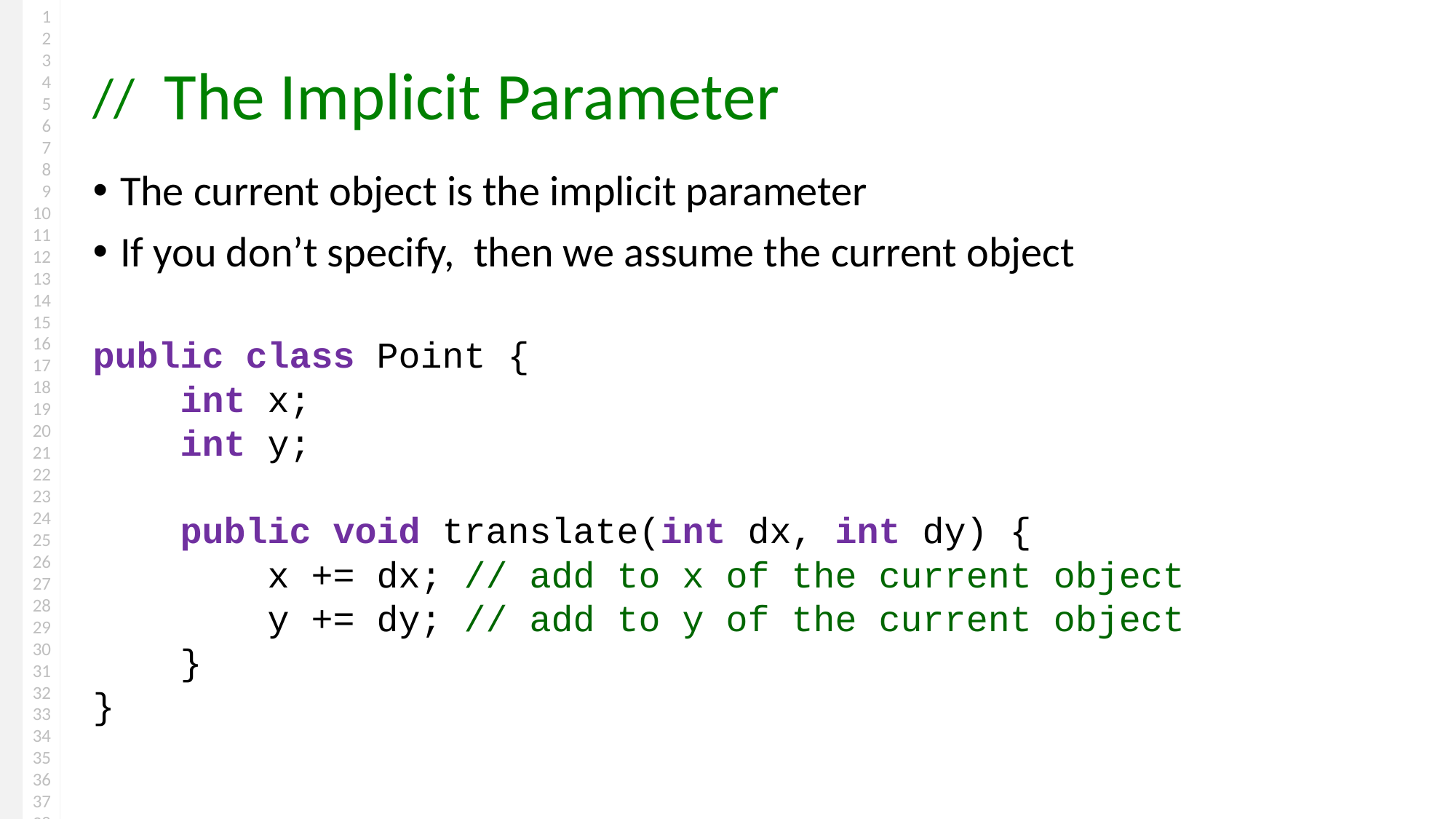

# The Implicit Parameter
The current object is the implicit parameter
If you don’t specify,  then we assume the current object

public class Point {
    int x;
    int y;

    public void translate(int dx, int dy) {
        x += dx; // add to x of the current object
        y += dy; // add to y of the current object
    }
}